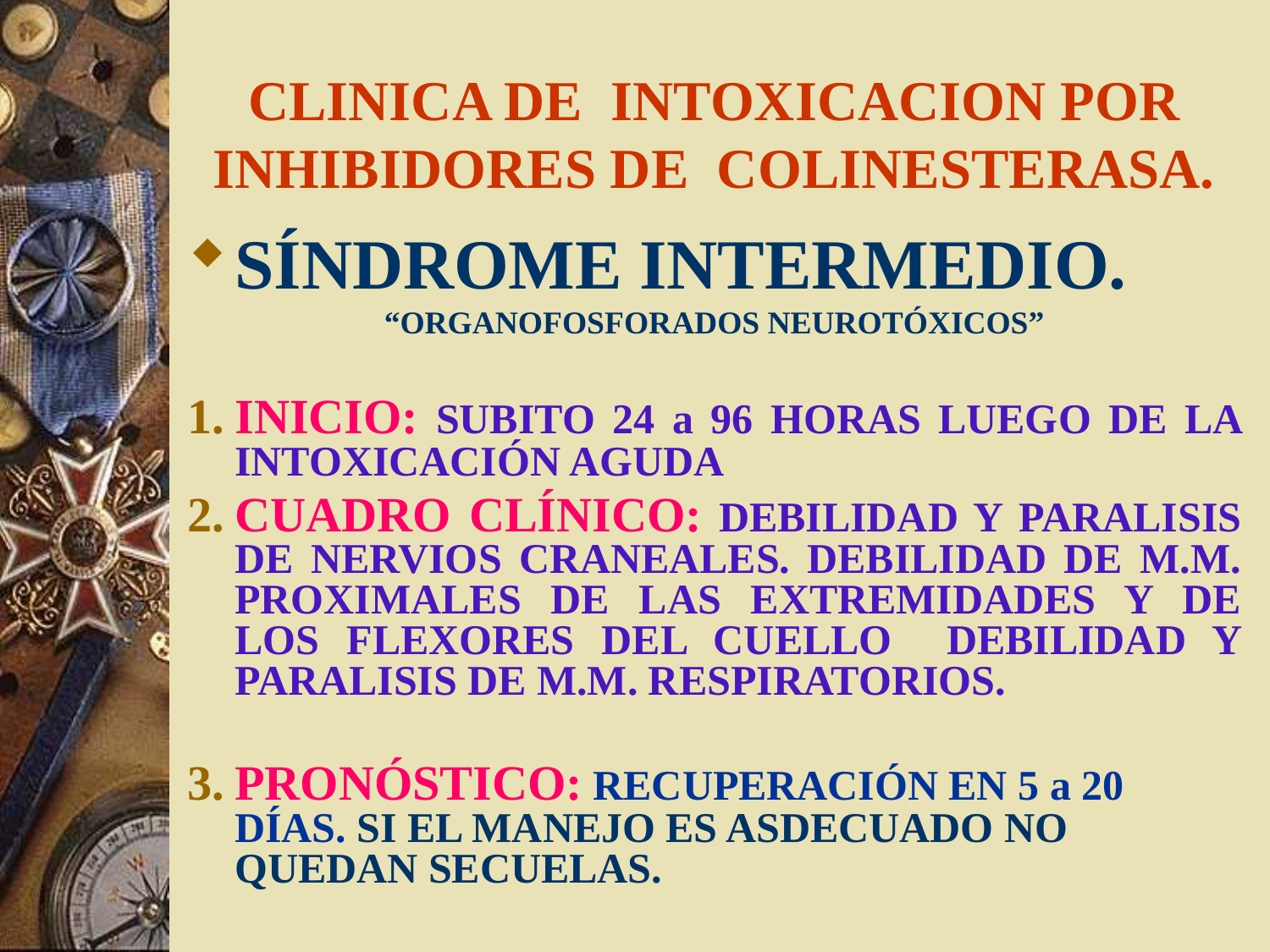

# CLINICA DE  INTOXICACION POR INHIBIDORES DE  COLINESTERASA.
SÍNDROME INTERMEDIO.
“ORGANOFOSFORADOS NEUROTÓXICOS”

INICIO: SUBITO 24 a 96 HORAS LUEGO DE LA INTOXICACIÓN AGUDA
CUADRO CLÍNICO: DEBILIDAD Y PARALISIS DE NERVIOS CRANEALES. DEBILIDAD DE M.M. PROXIMALES DE LAS EXTREMIDADES Y DE LOS FLEXORES DEL CUELLO  DEBILIDAD Y PARALISIS DE M.M. RESPIRATORIOS.

PRONÓSTICO: RECUPERACIÓN EN 5 a 20 DÍAS. SI EL MANEJO ES ASDECUADO NO QUEDAN SECUELAS.